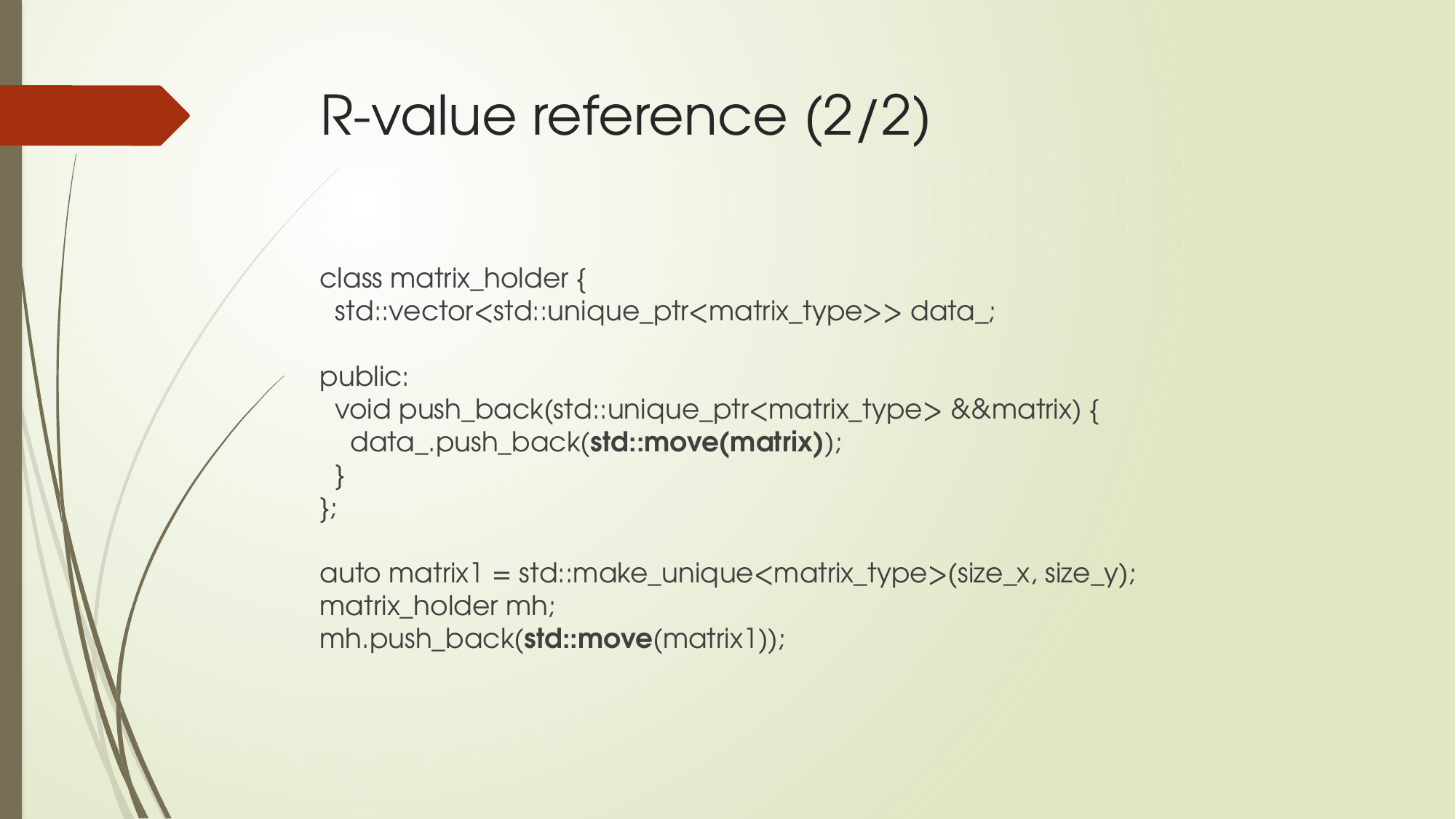

# R-value reference (2/2)
class matrix_holder {
  std::vector<std::unique_ptr<matrix_type>> data_;
public:
  void push_back(std::unique_ptr<matrix_type> &&matrix) {
    data_.push_back(std::move(matrix));
  }
};
auto matrix1 = std::make_unique<matrix_type>(size_x, size_y);
matrix_holder mh;
mh.push_back(std::move(matrix1));